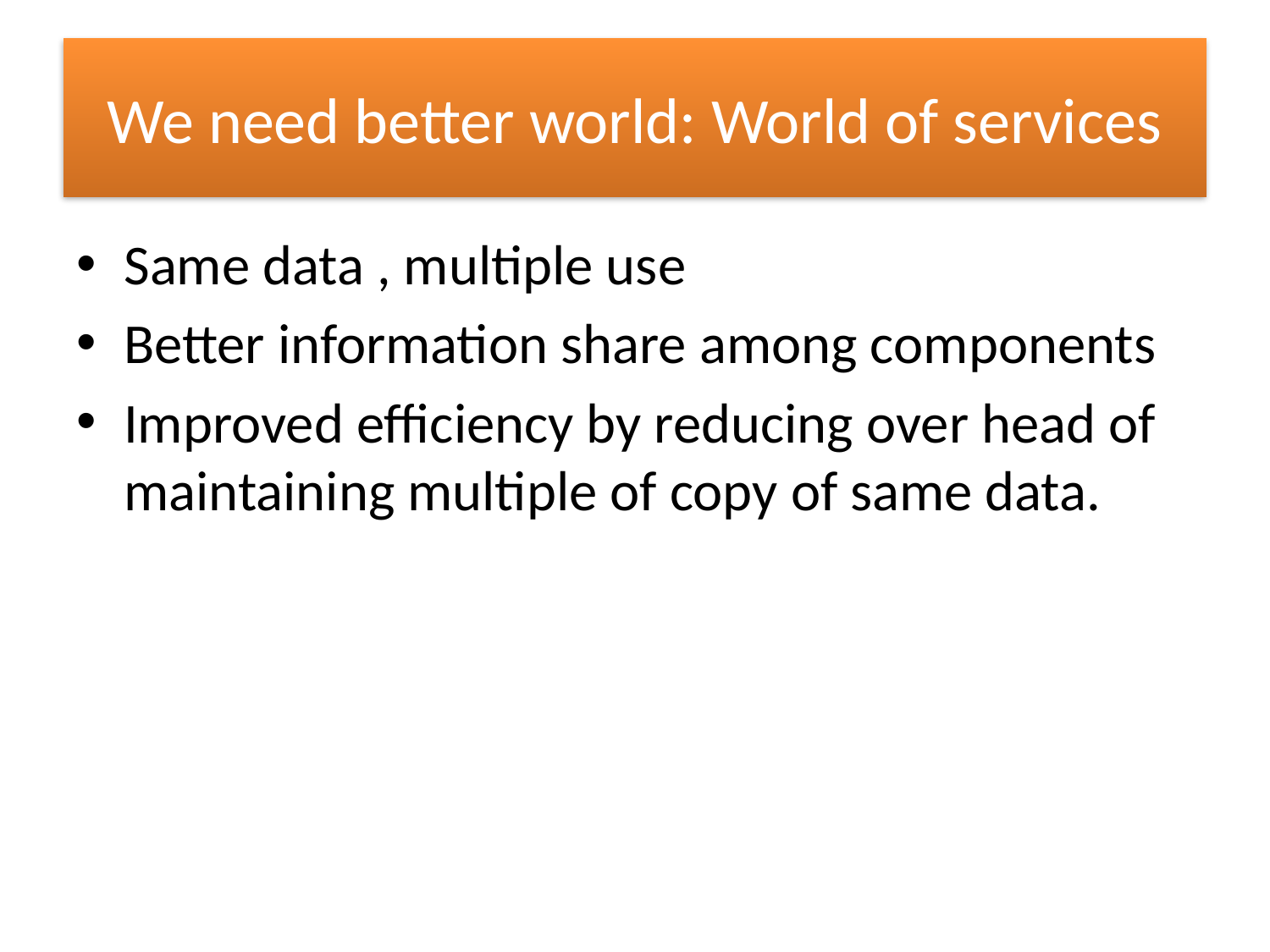

# We need better world: World of services
Same data , multiple use
Better information share among components
Improved efficiency by reducing over head of maintaining multiple of copy of same data.